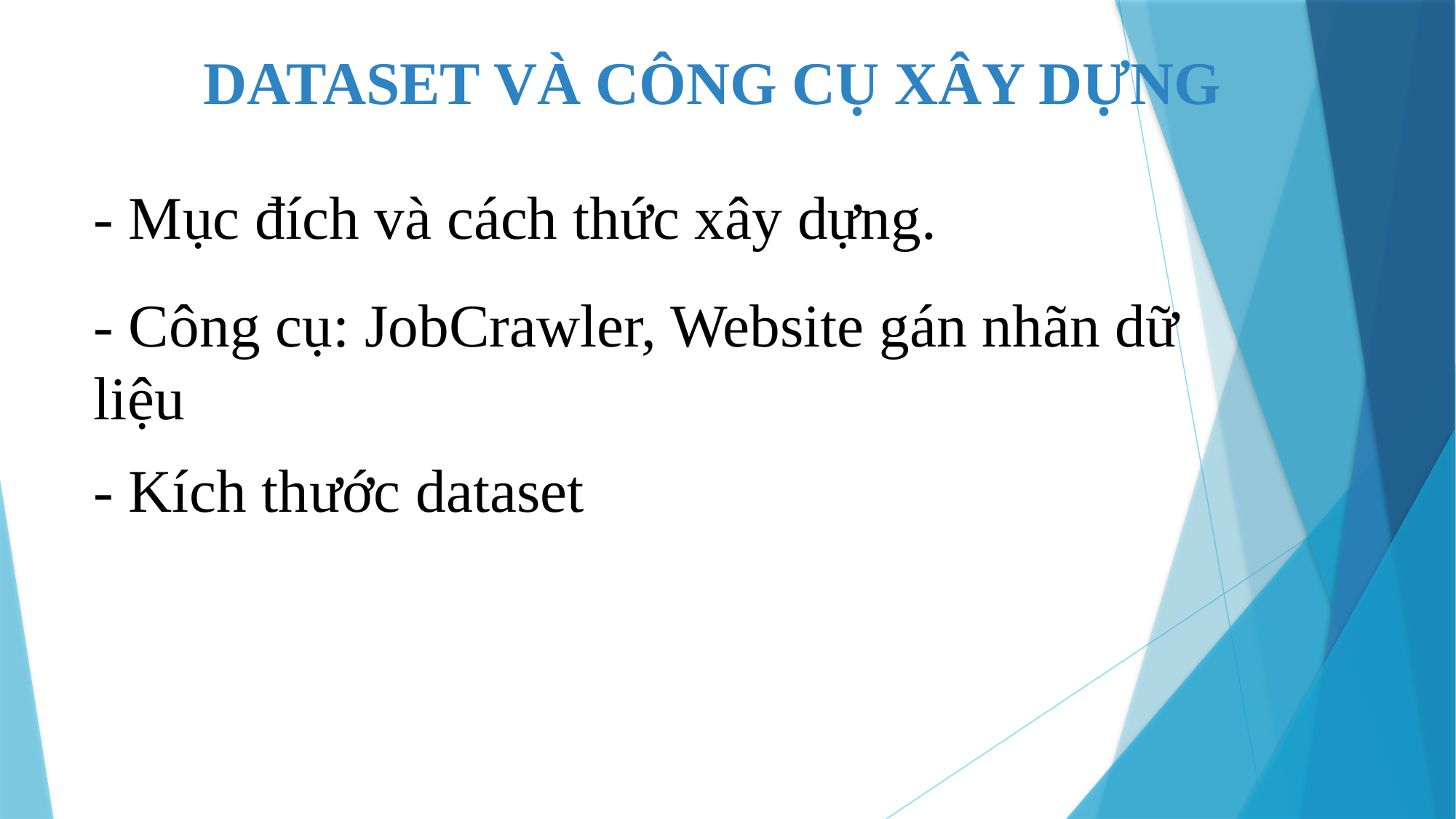

DATASET VÀ CÔNG CỤ XÂY DỰNG
- Mục đích và cách thức xây dựng.
- Công cụ: JobCrawler, Website gán nhãn dữ liệu
- Kích thước dataset